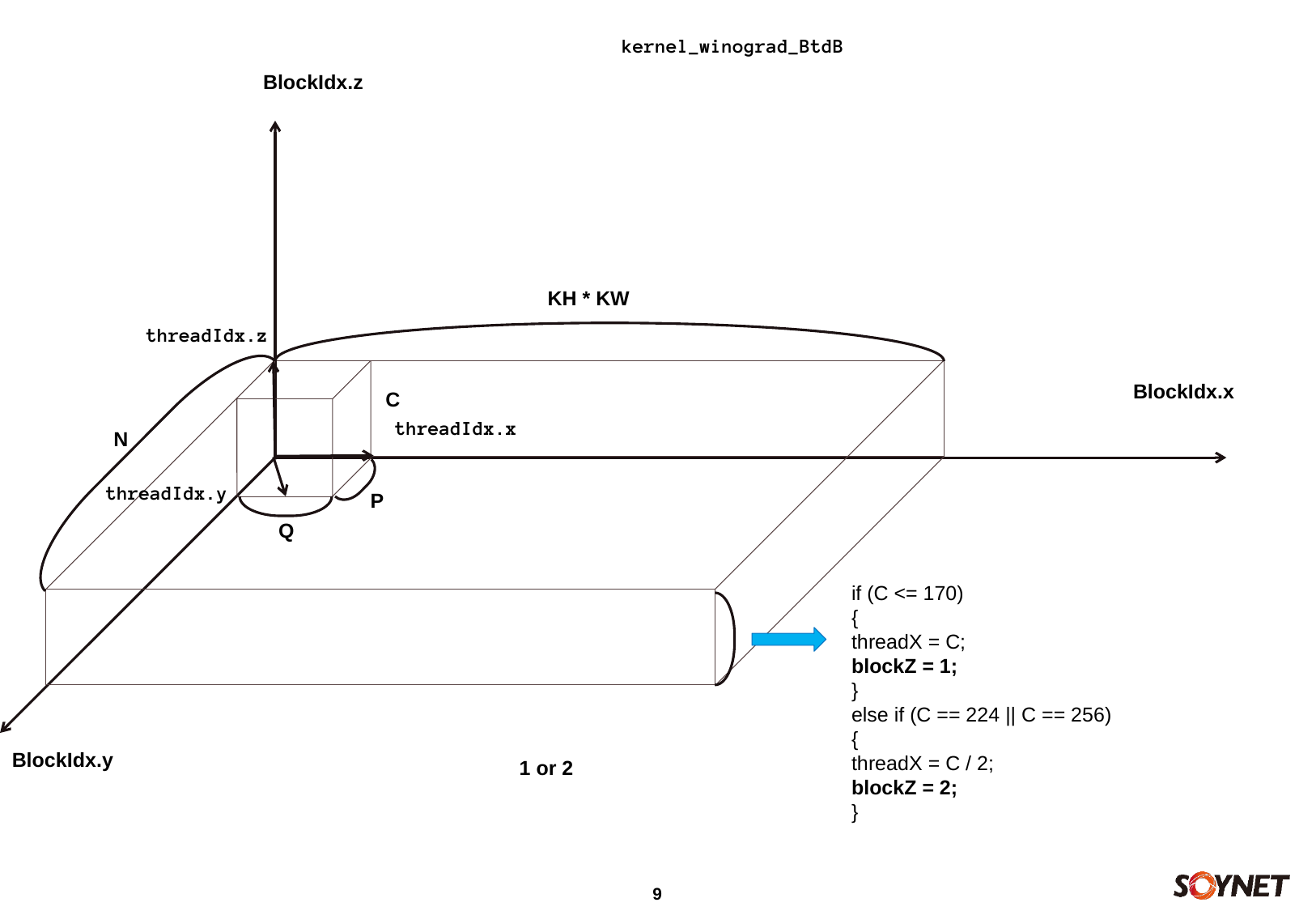

kernel_winograd_BtdB
BlockIdx.z
KH * KW

threadIdx.z
threadIdx.x
threadIdx.y

BlockIdx.x
C
N

P
Q
if (C <= 170)
{
threadX = C;
blockZ = 1;
}
else if (C == 224 || C == 256)
{
threadX = C / 2;
blockZ = 2;
}

BlockIdx.y
1 or 2